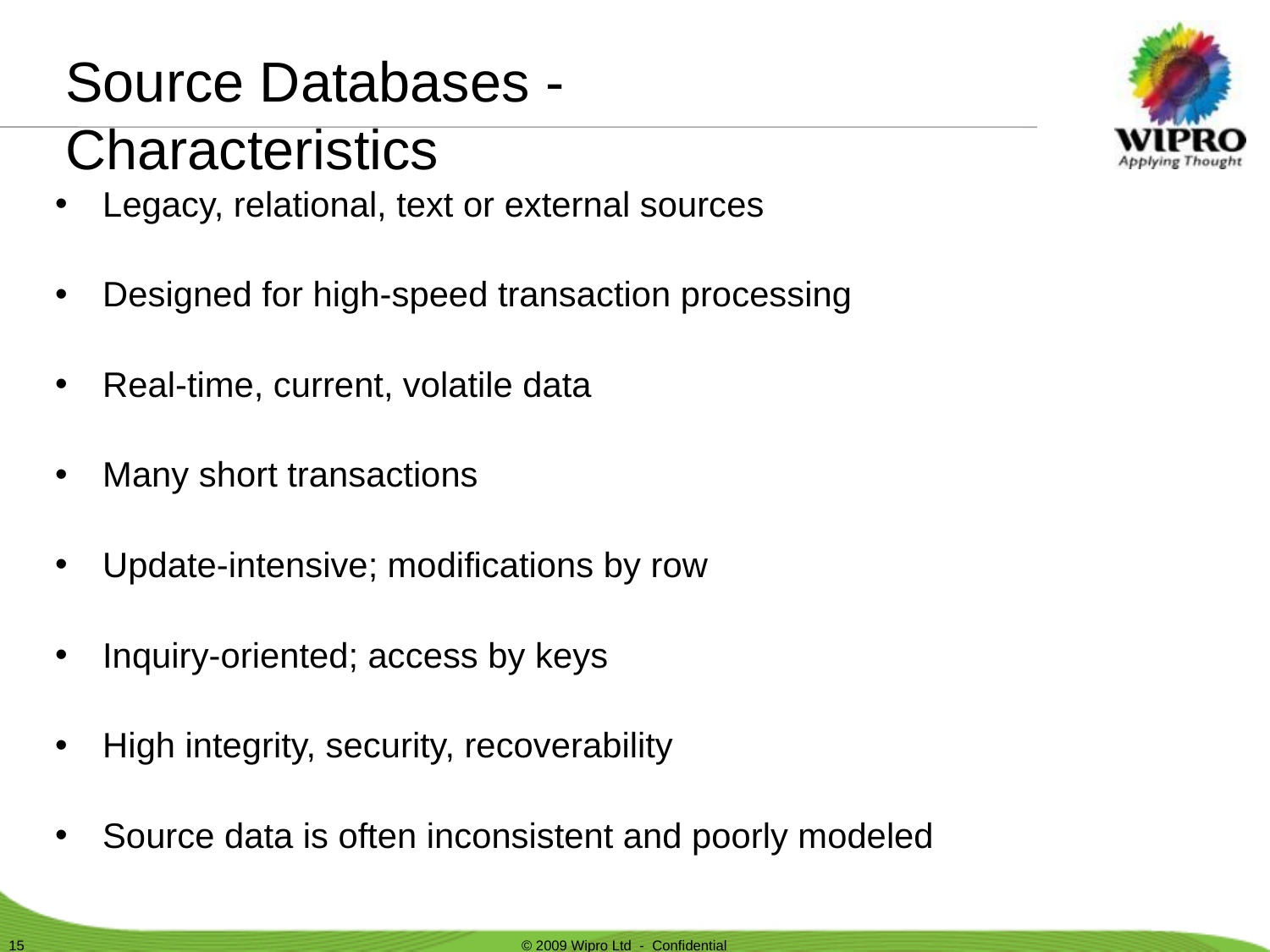

Source Databases - Characteristics
Legacy, relational, text or external sources

Designed for high-speed transaction processing

Real-time, current, volatile data

Many short transactions

Update-intensive; modifications by row

Inquiry-oriented; access by keys

High integrity, security, recoverability

Source data is often inconsistent and poorly modeled